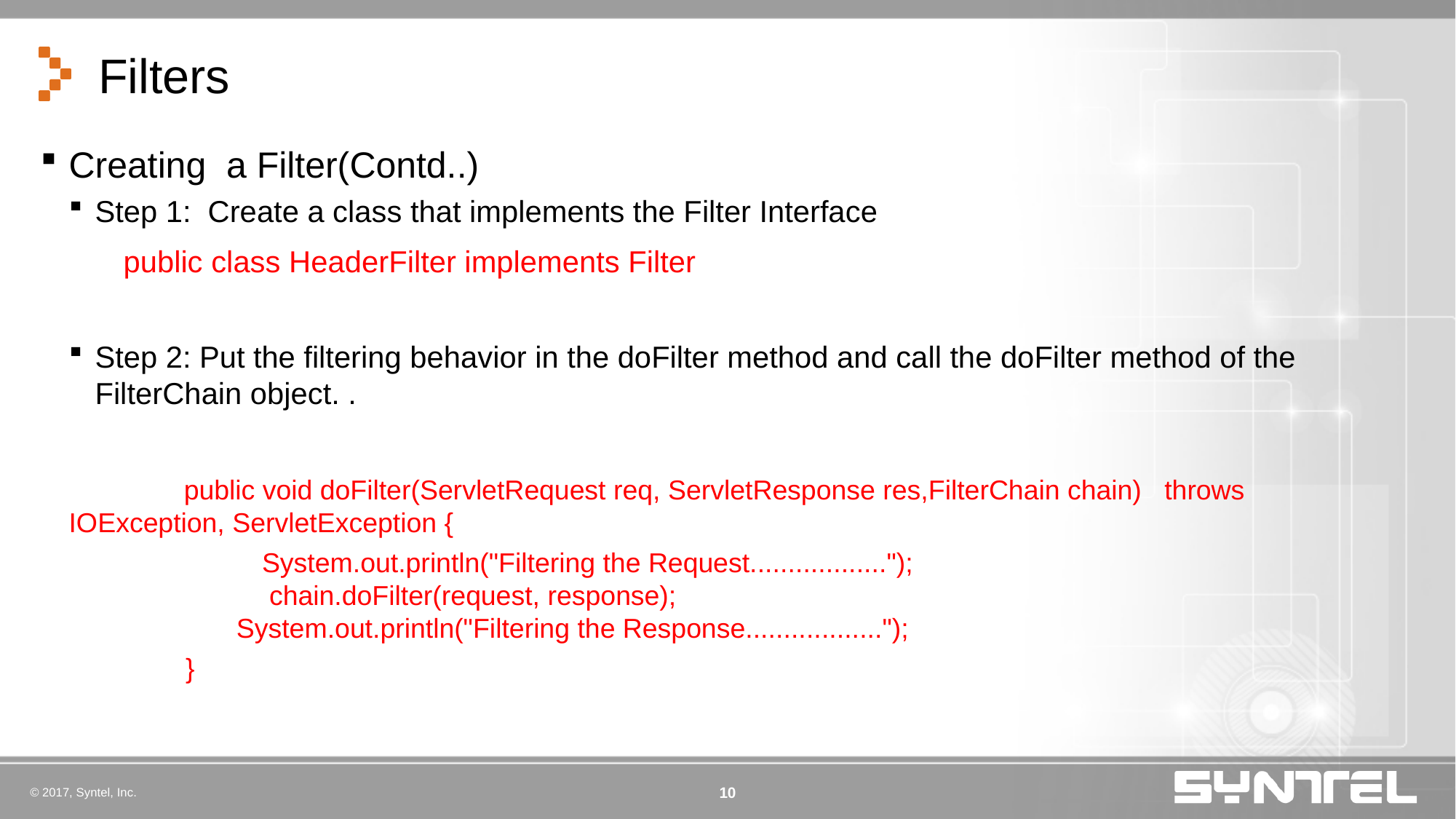

# Filters
Creating  a Filter(Contd..)
Step 1:  Create a class that implements the Filter Interface
	public class HeaderFilter implements Filter

Step 2: Put the filtering behavior in the doFilter method and call the doFilter method of the FilterChain object. .

		 public void doFilter(ServletRequest req, ServletResponse res,FilterChain chain)   throws IOException, ServletException {
		           System.out.println("Filtering the Request..................");
	            chain.doFilter(request, response);
                      System.out.println("Filtering the Response..................");
      	 }